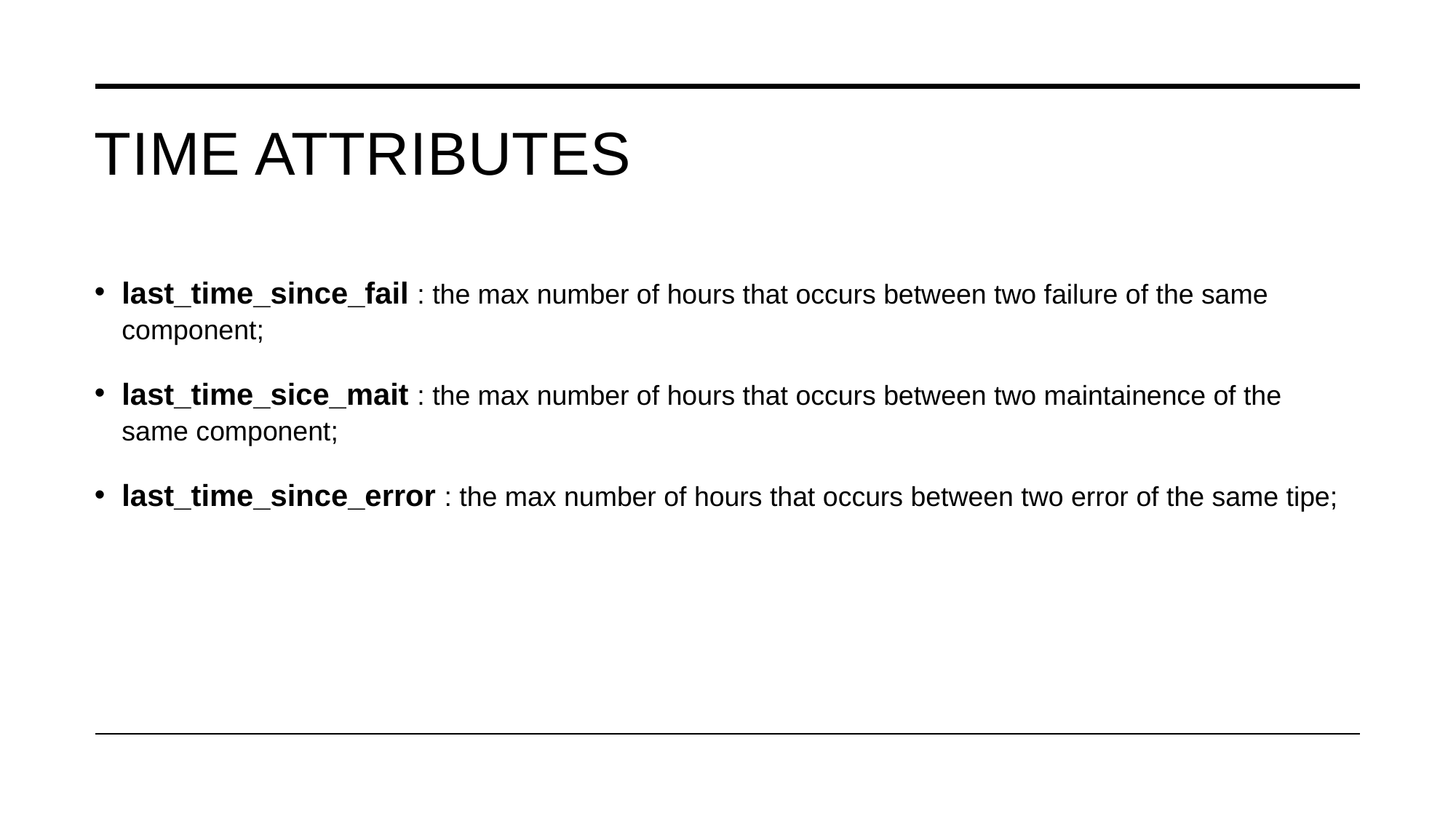

# Time attributes
last_time_since_fail : the max number of hours that occurs between two failure of the same component;
last_time_sice_mait : the max number of hours that occurs between two maintainence of the same component;
last_time_since_error : the max number of hours that occurs between two error of the same tipe;